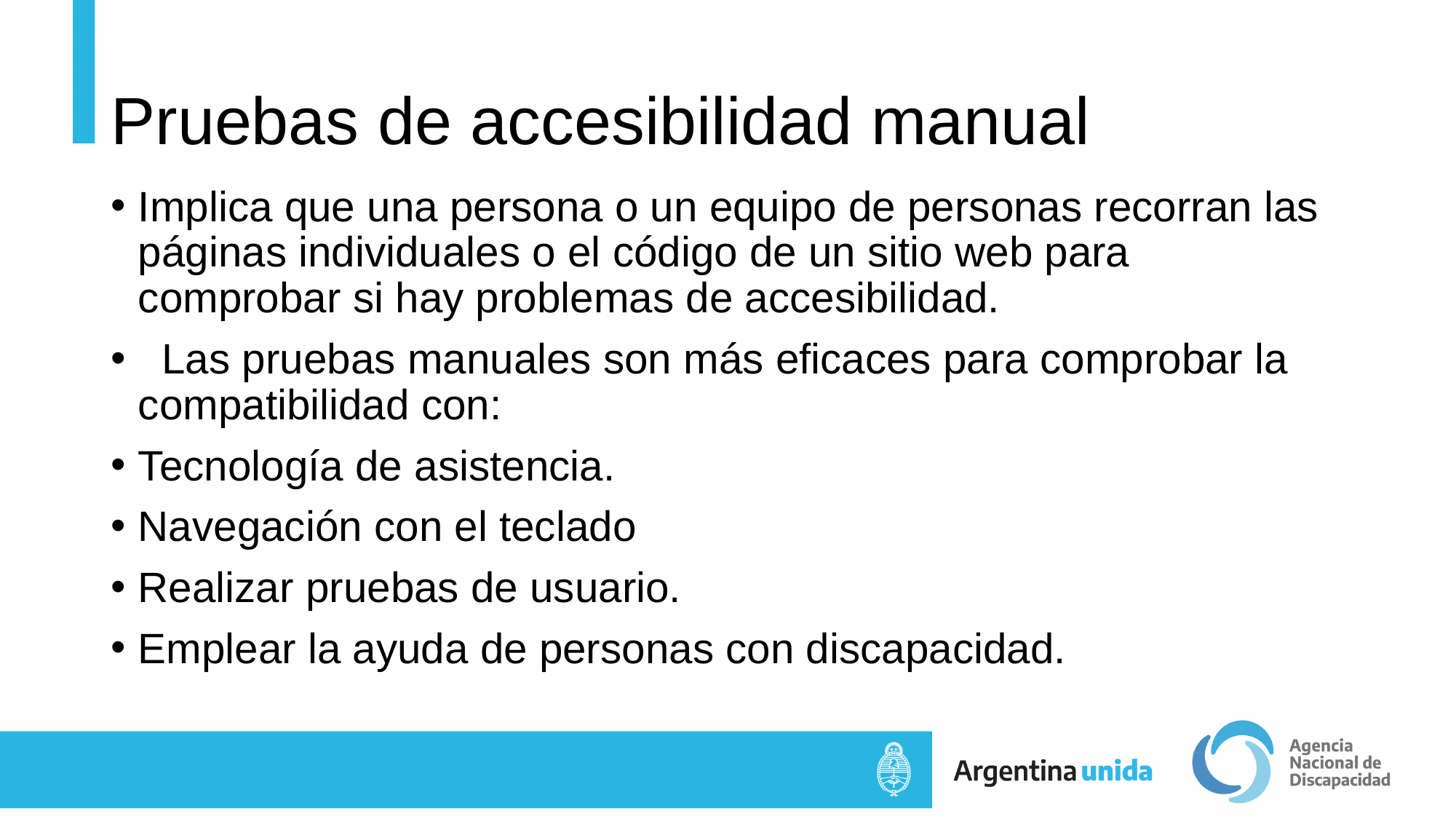

# Pruebas de accesibilidad manual
Implica que una persona o un equipo de personas recorran las páginas individuales o el código de un sitio web para comprobar si hay problemas de accesibilidad.
  Las pruebas manuales son más eficaces para comprobar la compatibilidad con:
Tecnología de asistencia.
Navegación con el teclado
Realizar pruebas de usuario.
Emplear la ayuda de personas con discapacidad.